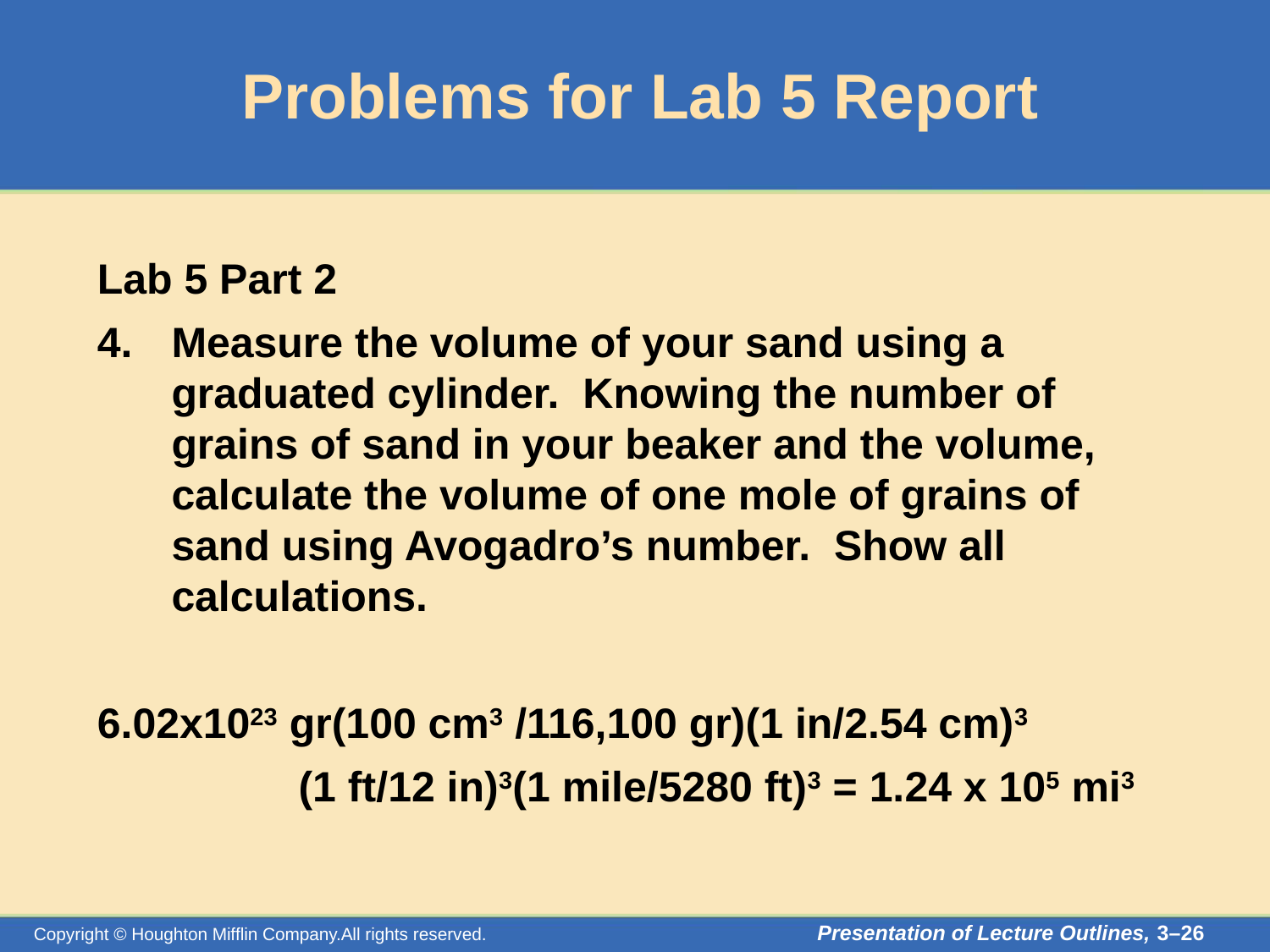

# Problems for Lab 5 Report
Lab 5 Part 2
Measure the volume of your sand using a graduated cylinder.  Knowing the number of grains of sand in your beaker and the volume, calculate the volume of one mole of grains of sand using Avogadro’s number.  Show all calculations.

6.02x1023 gr(100 cm3 /116,100 gr)(1 in/2.54 cm)3
		(1 ft/12 in)3(1 mile/5280 ft)3 = 1.24 x 105 mi3

Presentation of Lecture Outlines, 3–26
Copyright © Houghton Mifflin Company.All rights reserved.